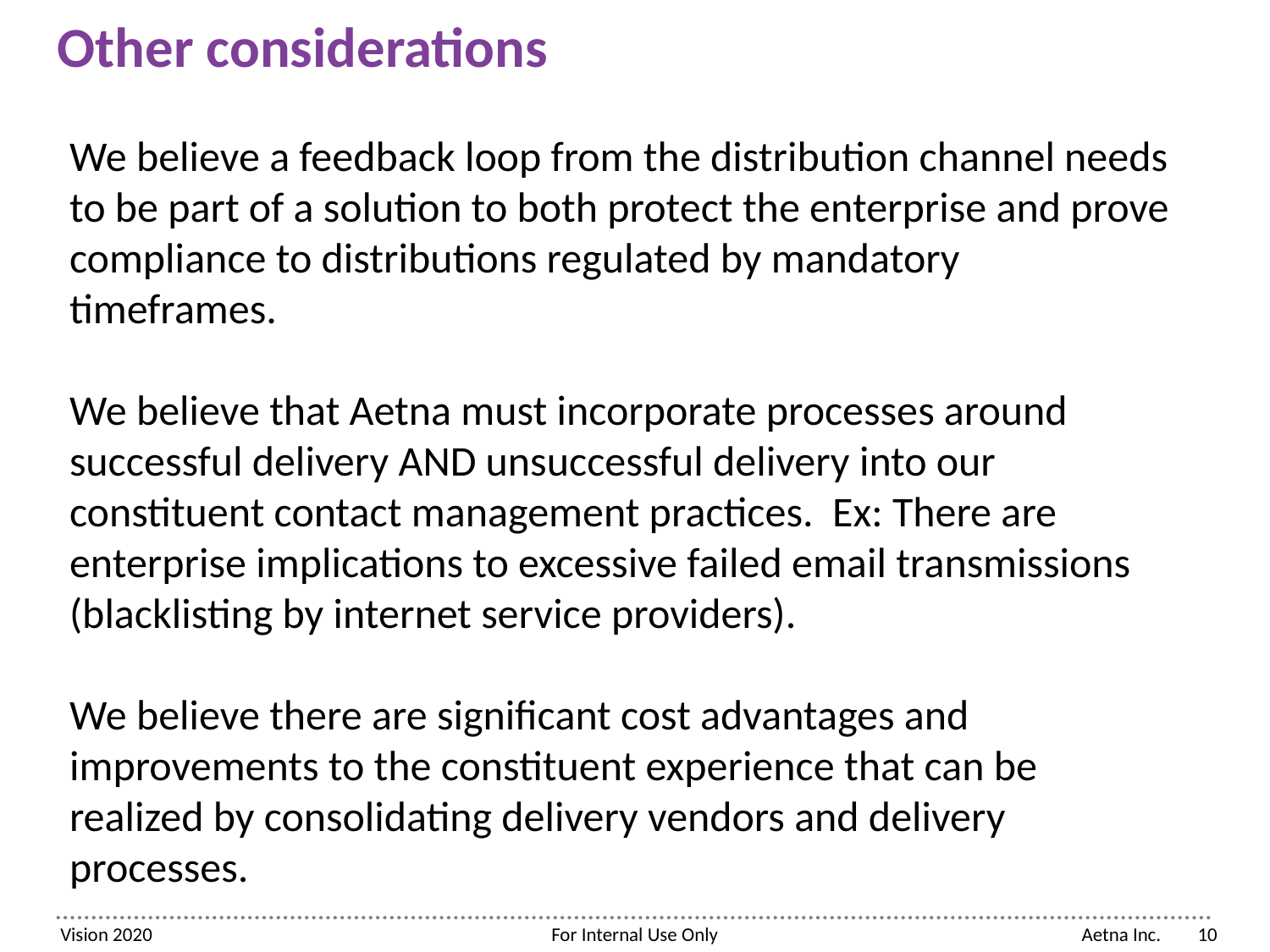

# Other considerations
We believe a feedback loop from the distribution channel needs to be part of a solution to both protect the enterprise and prove compliance to distributions regulated by mandatory timeframes.

We believe that Aetna must incorporate processes around successful delivery AND unsuccessful delivery into our constituent contact management practices.  Ex: There are enterprise implications to excessive failed email transmissions (blacklisting by internet service providers).

We believe there are significant cost advantages and improvements to the constituent experience that can be realized by consolidating delivery vendors and delivery processes.